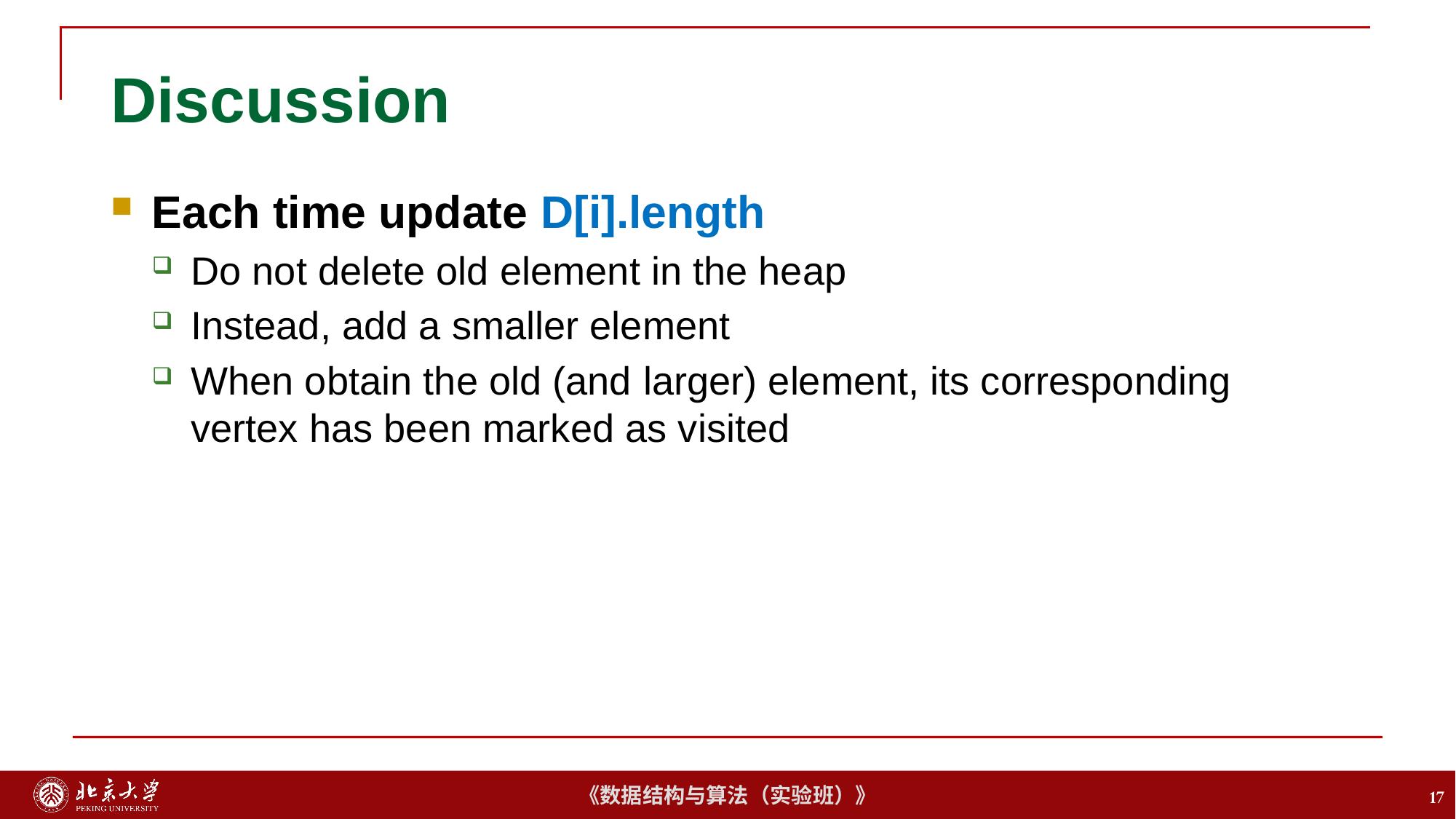

Discussion
Each time update D[i].length
Do not delete old element in the heap
Instead, add a smaller element
When obtain the old (and larger) element, its corresponding vertex has been marked as visited

17